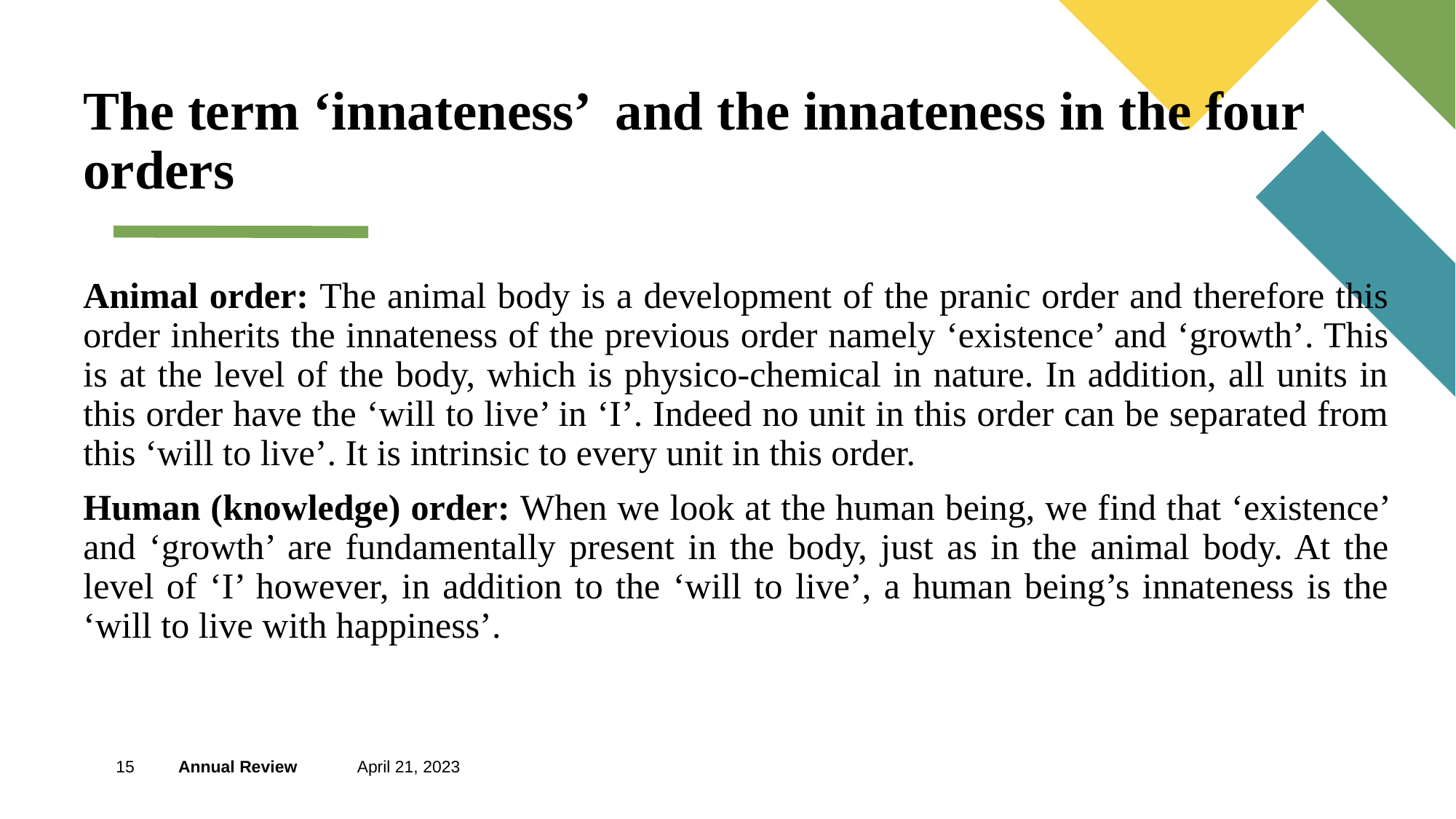

The term ‘innateness’  and the innateness in the four orders

Animal order: The animal body is a development of the pranic order and therefore this order inherits the innateness of the previous order namely ‘existence’ and ‘growth’. This is at the level of the body, which is physico-chemical in nature. In addition, all units in this order have the ‘will to live’ in ‘I’. Indeed no unit in this order can be separated from this ‘will to live’. It is intrinsic to every unit in this order.
Human (knowledge) order: When we look at the human being, we find that ‘existence’ and ‘growth’ are fundamentally present in the body, just as in the animal body. At the level of ‘I’ however, in addition to the ‘will to live’, a human being’s innateness is the ‘will to live with happiness’.
#
15
Annual Review
April 21, 2023